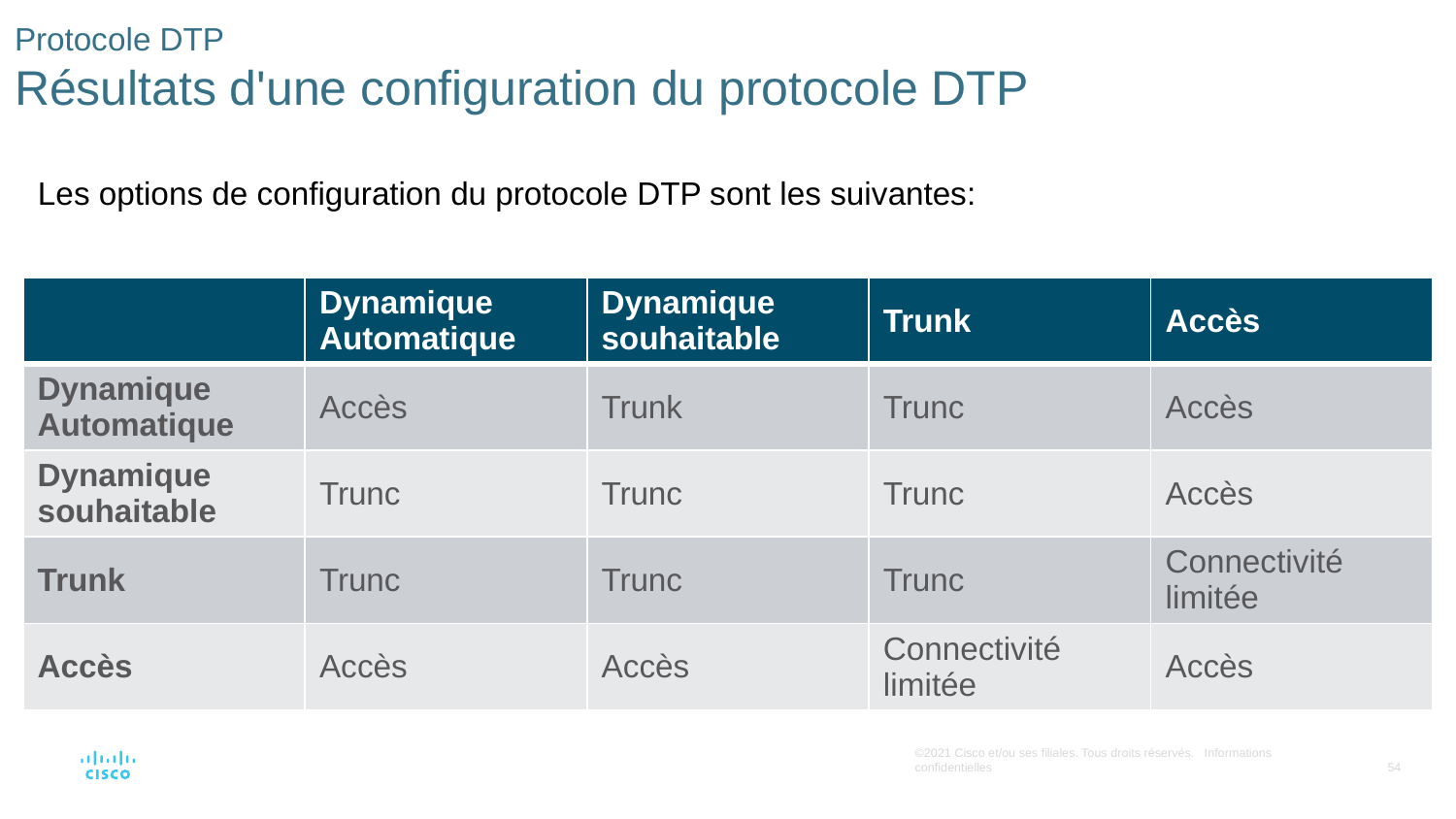

# Protocole DTP Résultats d'une configuration du protocole DTP
Les options de configuration du protocole DTP sont les suivantes:
|  | Dynamique Automatique | Dynamique souhaitable | Trunk | Accès |
| --- | --- | --- | --- | --- |
| Dynamique Automatique | Accès | Trunk | Trunc | Accès |
| Dynamique souhaitable | Trunc | Trunc | Trunc | Accès |
| Trunk | Trunc | Trunc | Trunc | Connectivité limitée |
| Accès | Accès | Accès | Connectivité limitée | Accès |